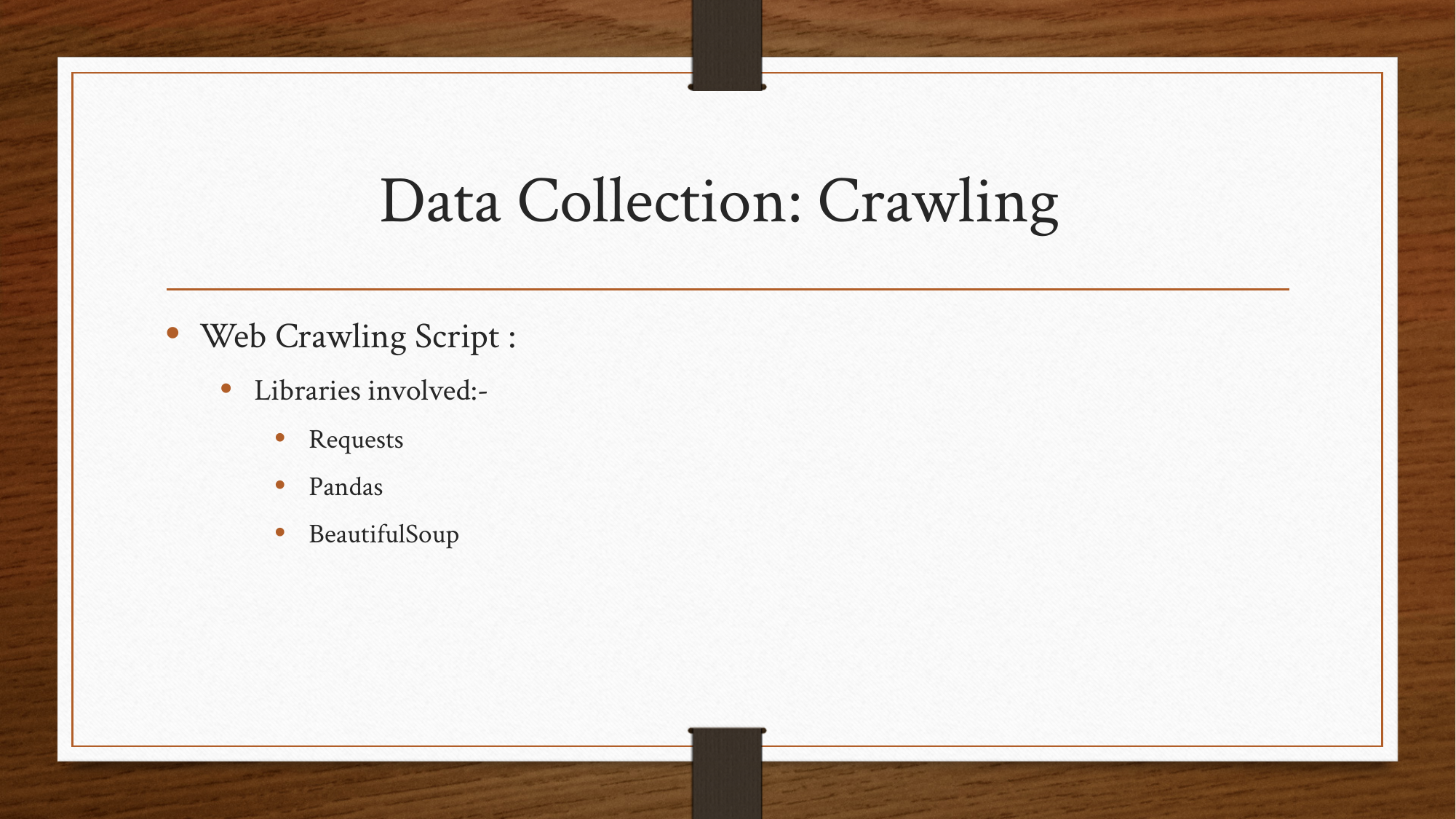

# Data Collection: Crawling
Web Crawling Script :
Libraries involved:-
Requests
Pandas
BeautifulSoup